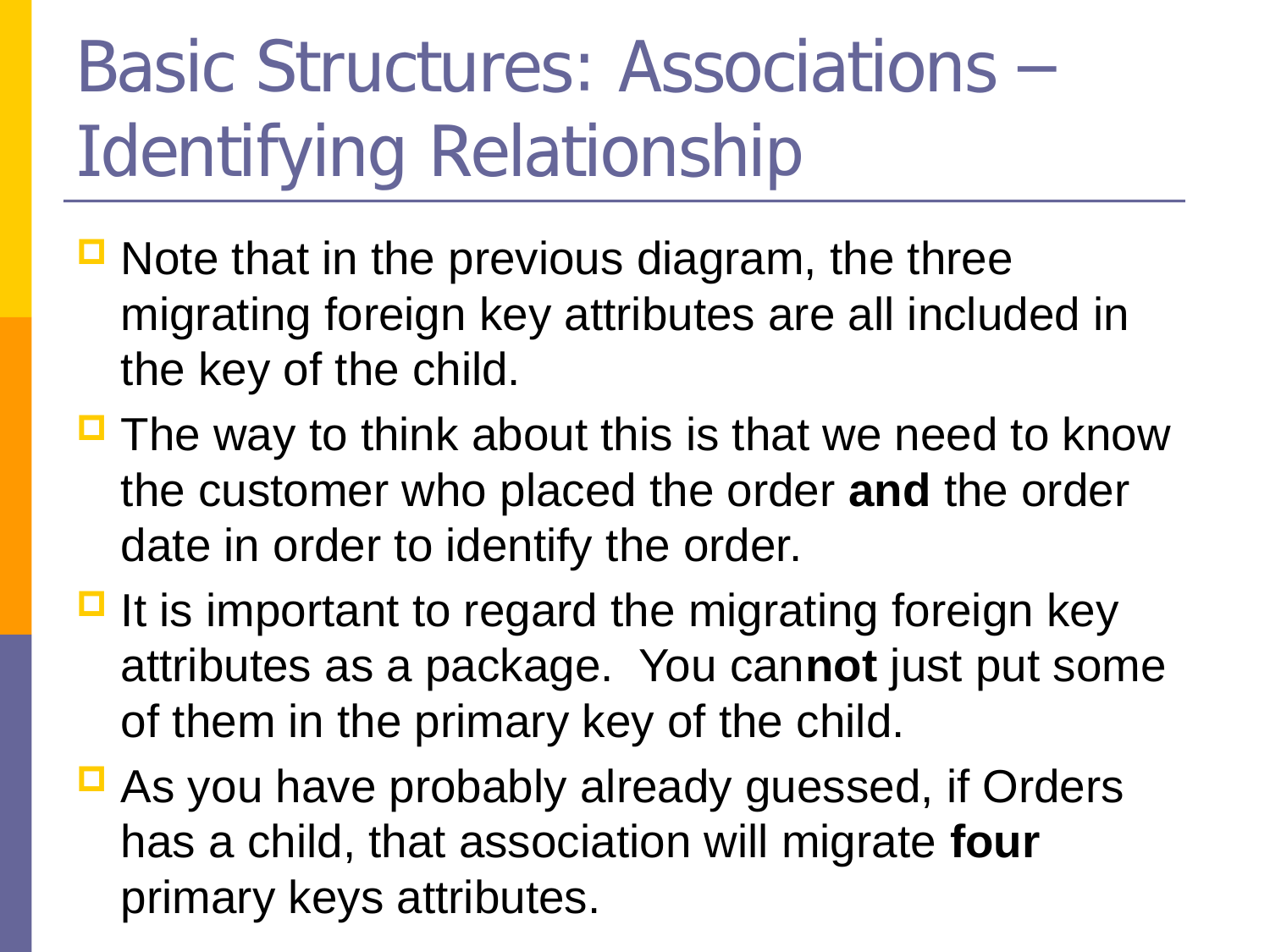

# Basic Structures: Associations – Identifying Relationship
Note that in the previous diagram, the three migrating foreign key attributes are all included in the key of the child.
The way to think about this is that we need to know the customer who placed the order and the order date in order to identify the order.
It is important to regard the migrating foreign key attributes as a package.  You cannot just put some of them in the primary key of the child.
As you have probably already guessed, if Orders has a child, that association will migrate four primary keys attributes.